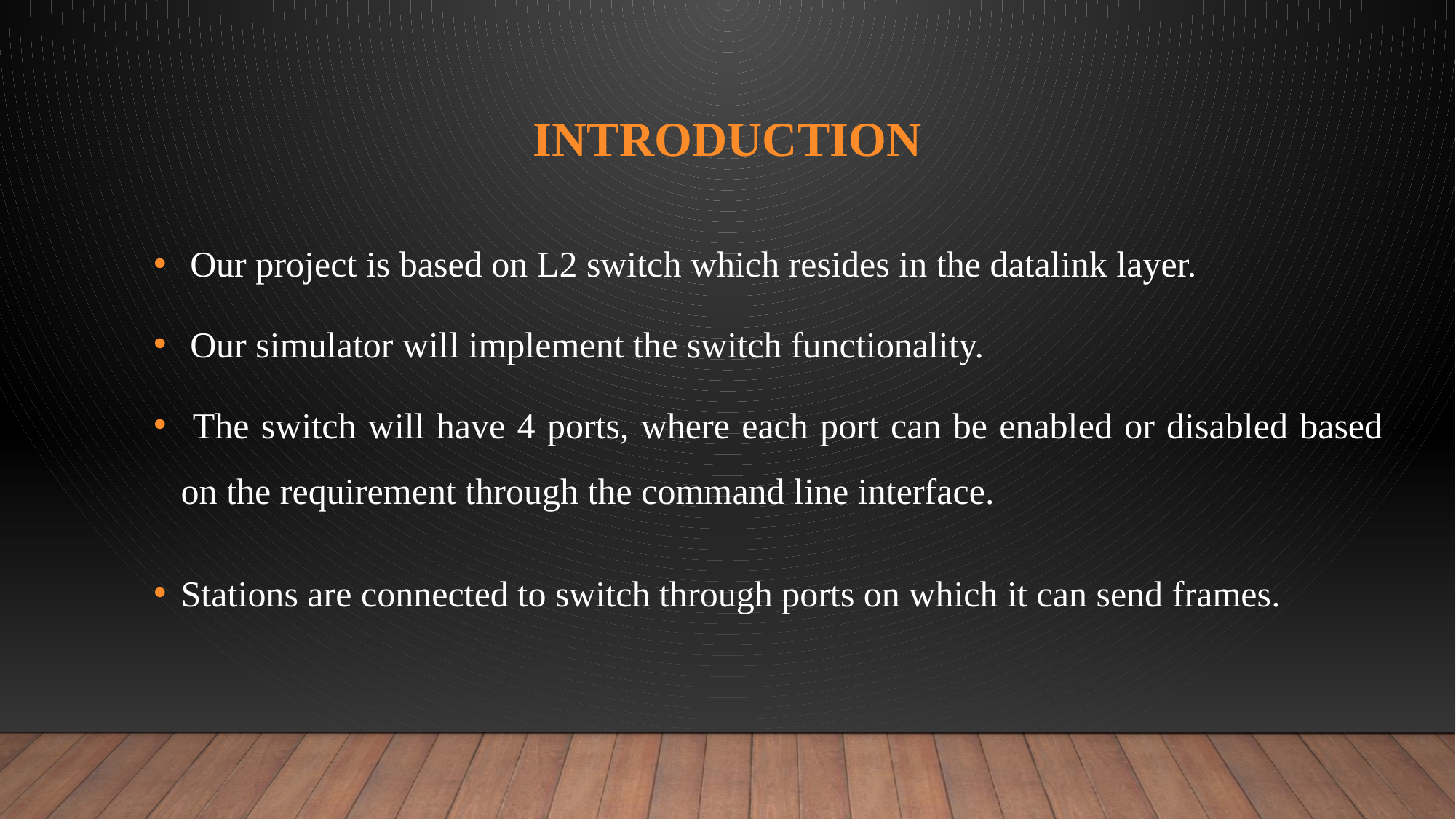

# INTRODUCTION
 Our project is based on L2 switch which resides in the datalink layer.
 Our simulator will implement the switch functionality.
 The switch will have 4 ports, where each port can be enabled or disabled based on the requirement through the command line interface.
Stations are connected to switch through ports on which it can send frames.